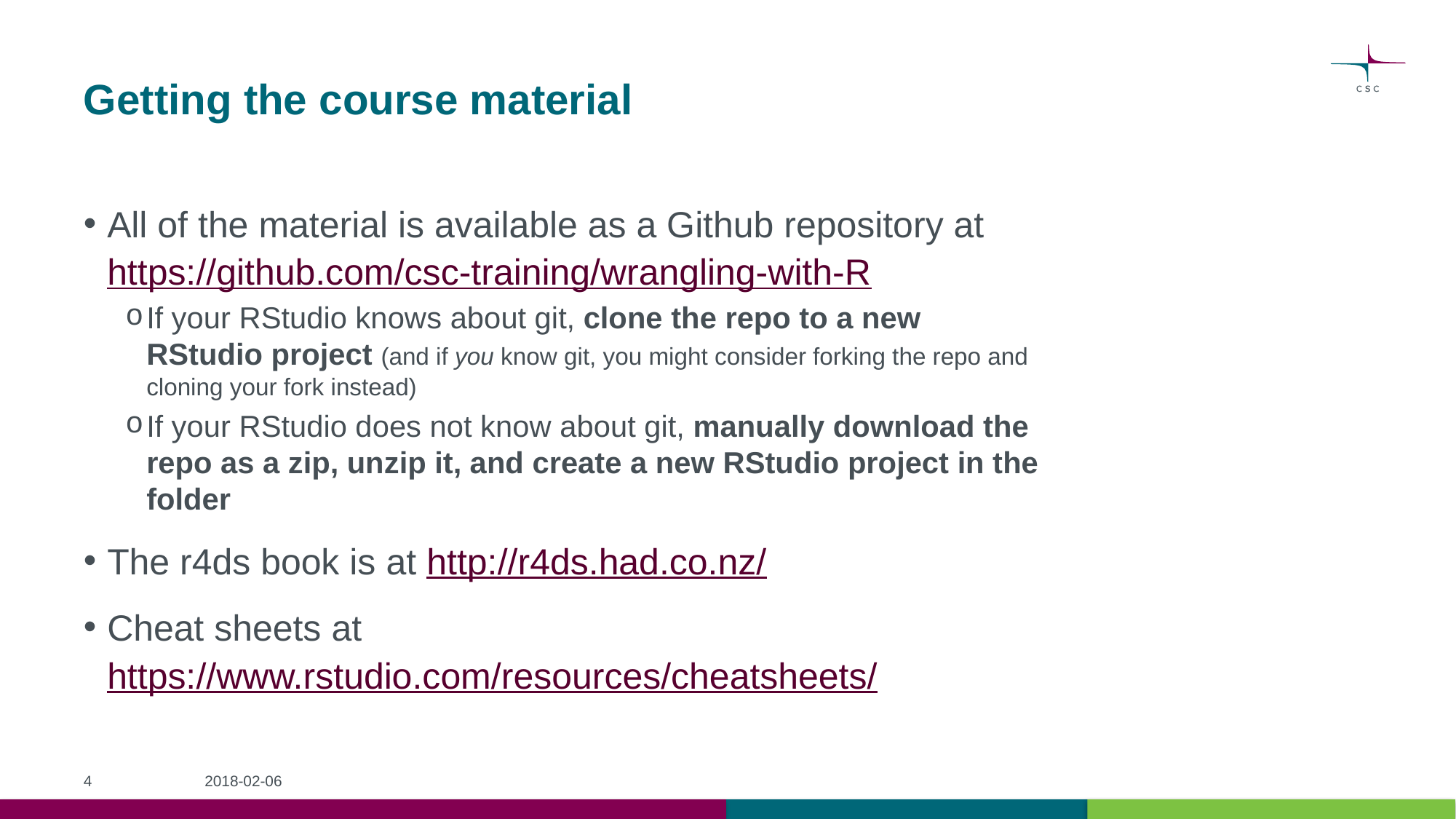

# Getting the course material
All of the material is available as a Github repository at https://github.com/csc-training/wrangling-with-R
If your RStudio knows about git, clone the repo to a new RStudio project (and if you know git, you might consider forking the repo and cloning your fork instead)
If your RStudio does not know about git, manually download the repo as a zip, unzip it, and create a new RStudio project in the folder
The r4ds book is at http://r4ds.had.co.nz/
Cheat sheets at https://www.rstudio.com/resources/cheatsheets/

4
2018-02-06